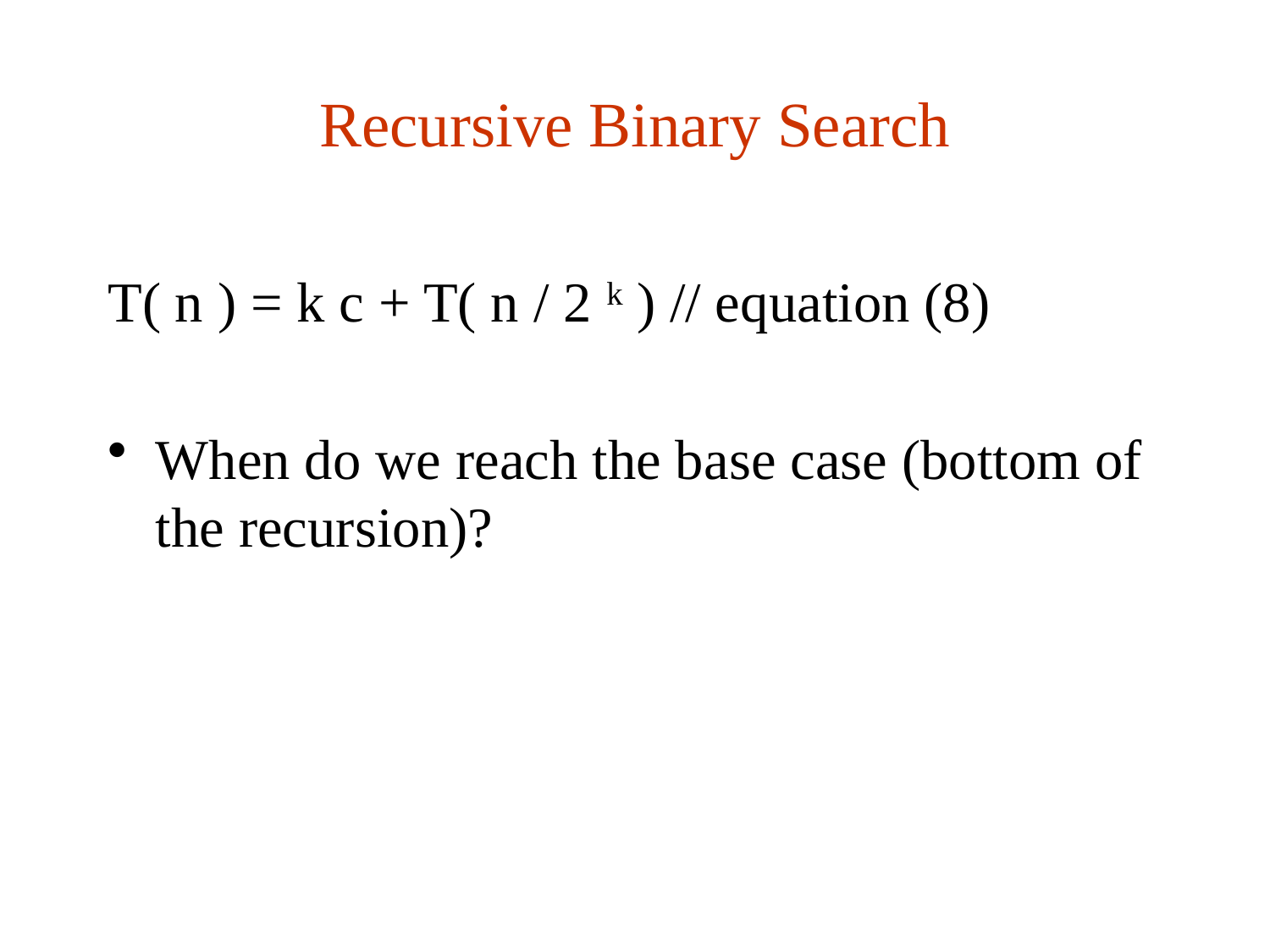

# Recursive Binary Search

T( n ) = k c + T( n / 2 k ) // equation (8)

When do we reach the base case (bottom of the recursion)?